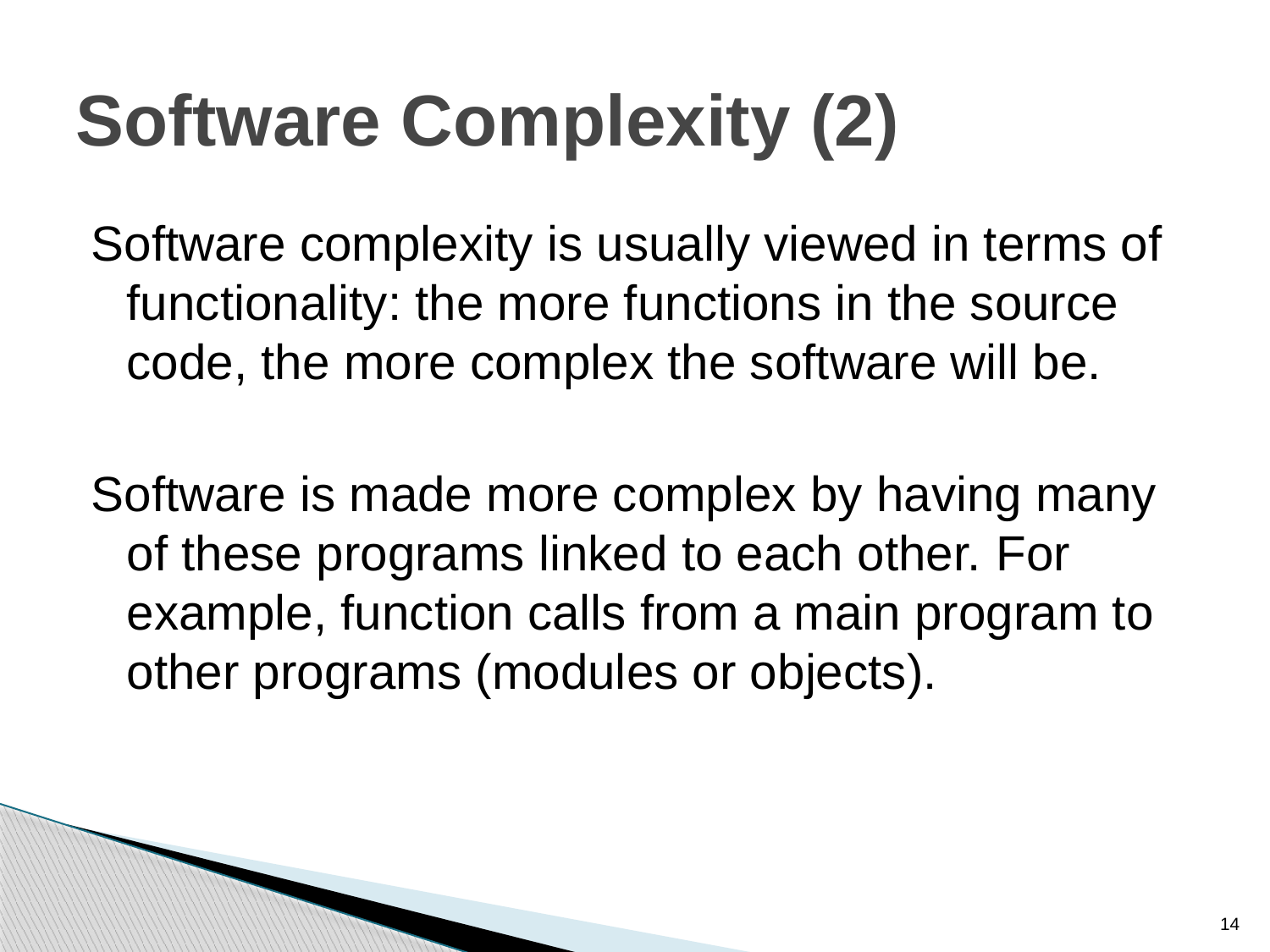

# Software Complexity (2)
Software complexity is usually viewed in terms of functionality: the more functions in the source code, the more complex the software will be.

Software is made more complex by having many of these programs linked to each other. For example, function calls from a main program to other programs (modules or objects).

14